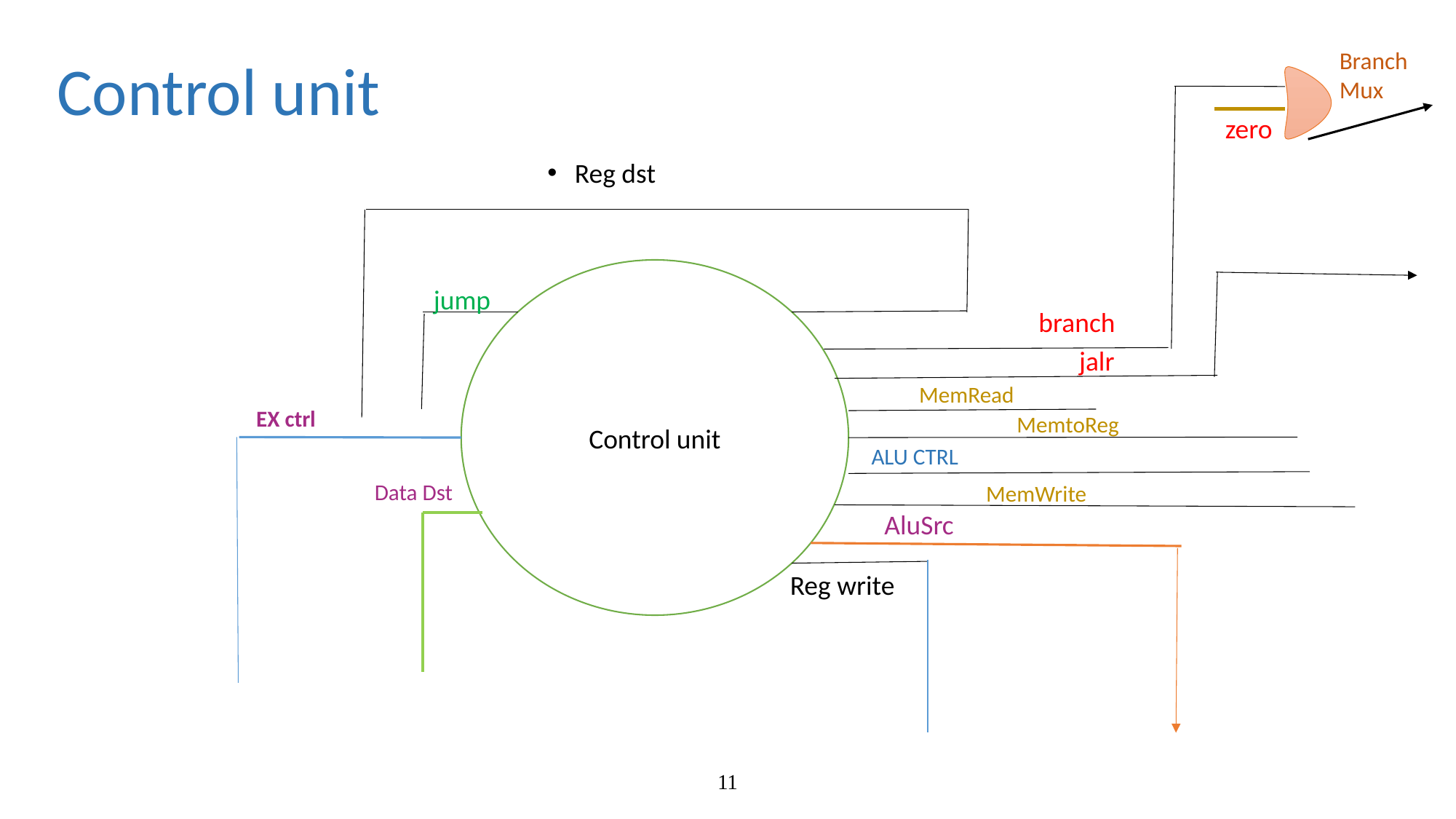

# Control unit
Branch Mux

zero
Reg dst

Control unit
jump
branch
jalr
MemRead
EX ctrl
MemtoReg
ALU CTRL
Data Dst
MemWrite
AluSrc
Reg write
11